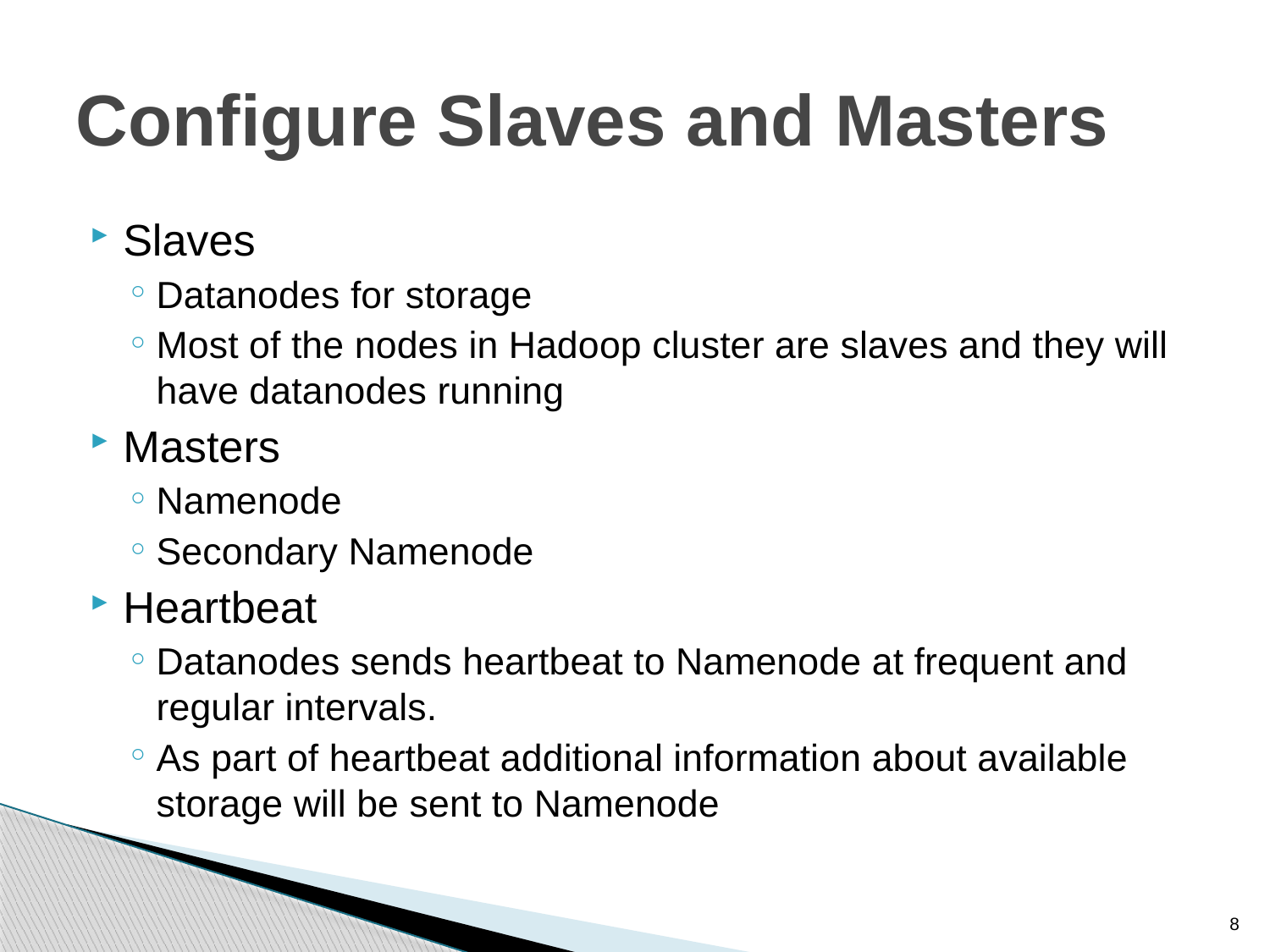

# Configure Slaves and Masters
Slaves
Datanodes for storage
Most of the nodes in Hadoop cluster are slaves and they will have datanodes running
Masters
Namenode
Secondary Namenode
Heartbeat
Datanodes sends heartbeat to Namenode at frequent and regular intervals.
As part of heartbeat additional information about available storage will be sent to Namenode
8